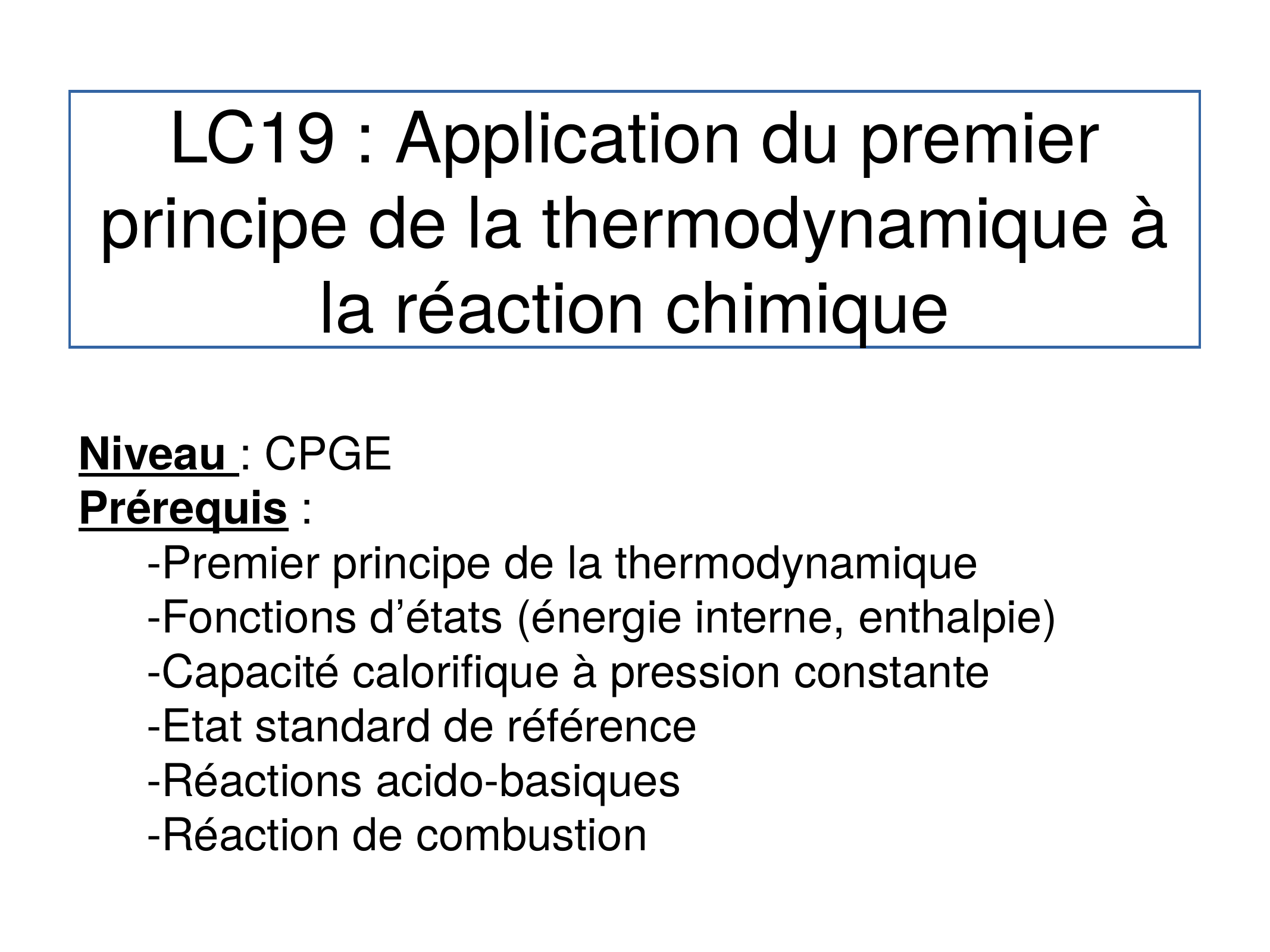

# LC19 : Application du premier principe de la thermodynamique à la réaction chimique
Niveau : CPGE
Prérequis :
-Premier principe de la thermodynamique
-Fonctions d’états (énergie interne, enthalpie)
-Capacité calorifique à pression constante
-Etat standard de référence
-Réactions acido-basiques
-Réaction de combustion
1